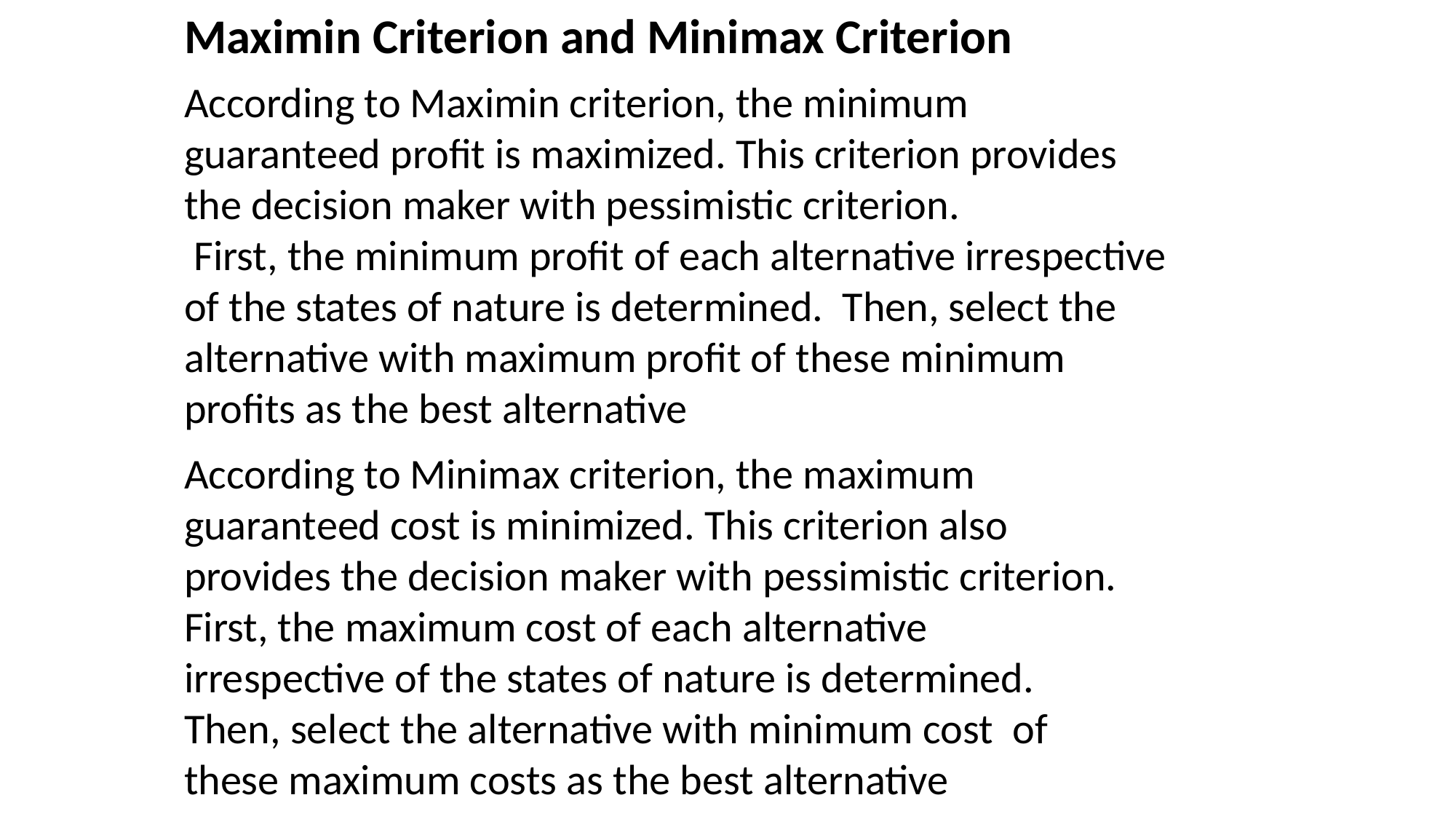

Maximin Criterion and Minimax Criterion
According to Maximin criterion, the minimum guaranteed profit is maximized. This criterion provides the decision maker with pessimistic criterion.
 First, the minimum profit of each alternative irrespective of the states of nature is determined.  Then, select the alternative with maximum profit of these minimum profits as the best alternative
According to Minimax criterion, the maximum guaranteed cost is minimized. This criterion also provides the decision maker with pessimistic criterion.
First, the maximum cost of each alternative irrespective of the states of nature is determined.  Then, select the alternative with minimum cost  of these maximum costs as the best alternative